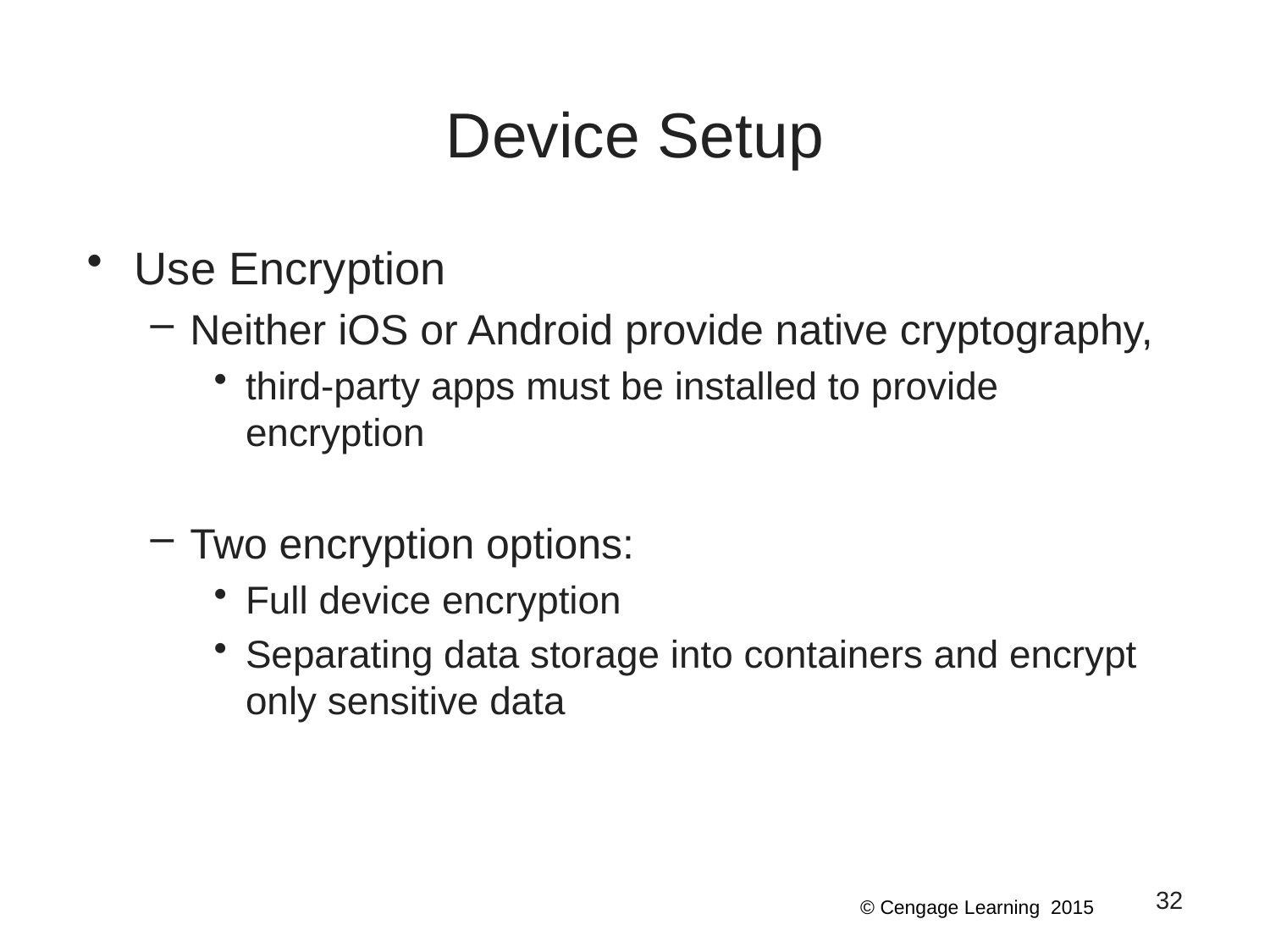

# Device Setup
Use Encryption
Neither iOS or Android provide native cryptography,
third-party apps must be installed to provide encryption

Two encryption options:
Full device encryption
Separating data storage into containers and encrypt only sensitive data
32